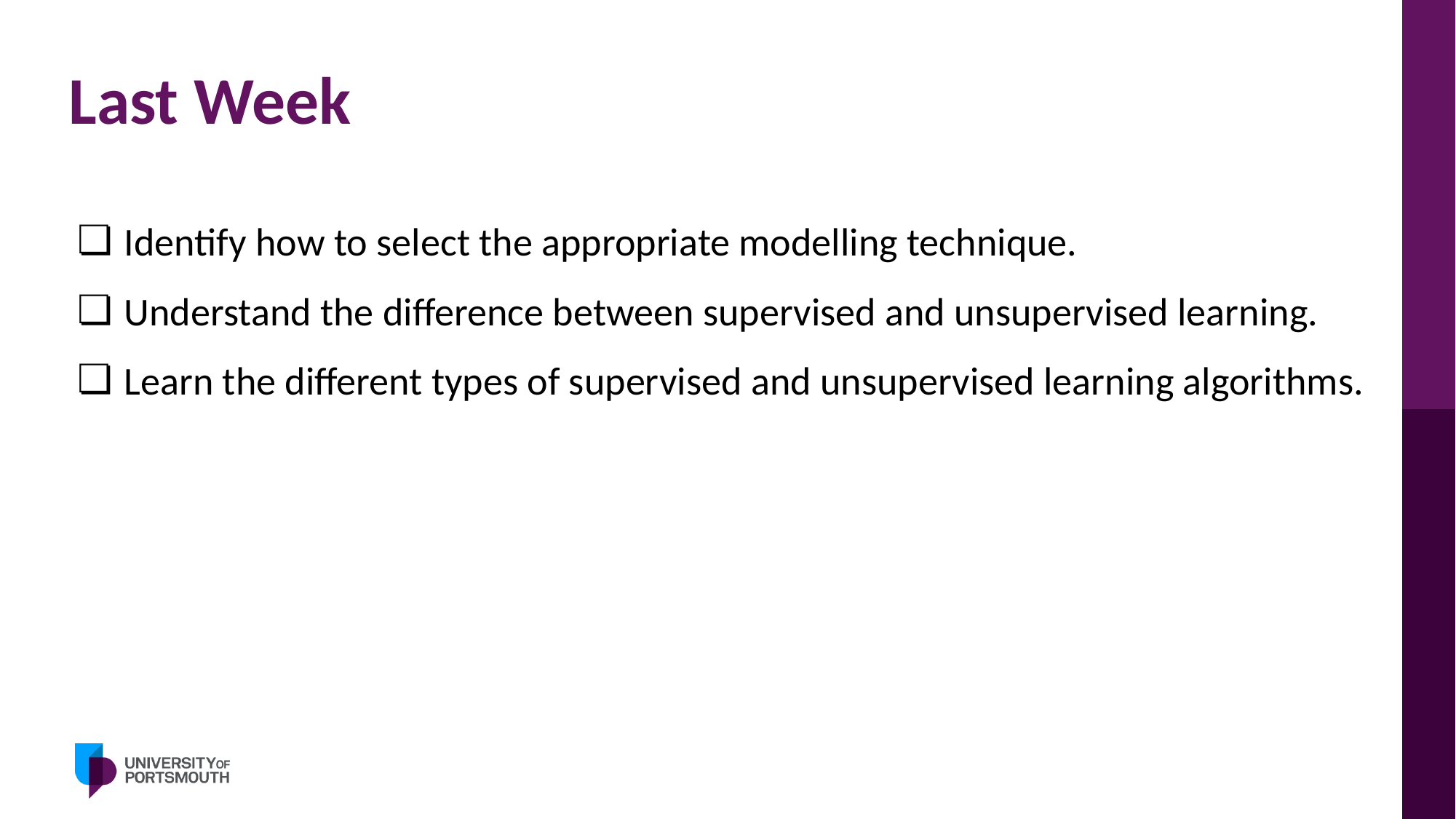

# Last Week
Identify how to select the appropriate modelling technique.
Understand the difference between supervised and unsupervised learning.
Learn the different types of supervised and unsupervised learning algorithms.